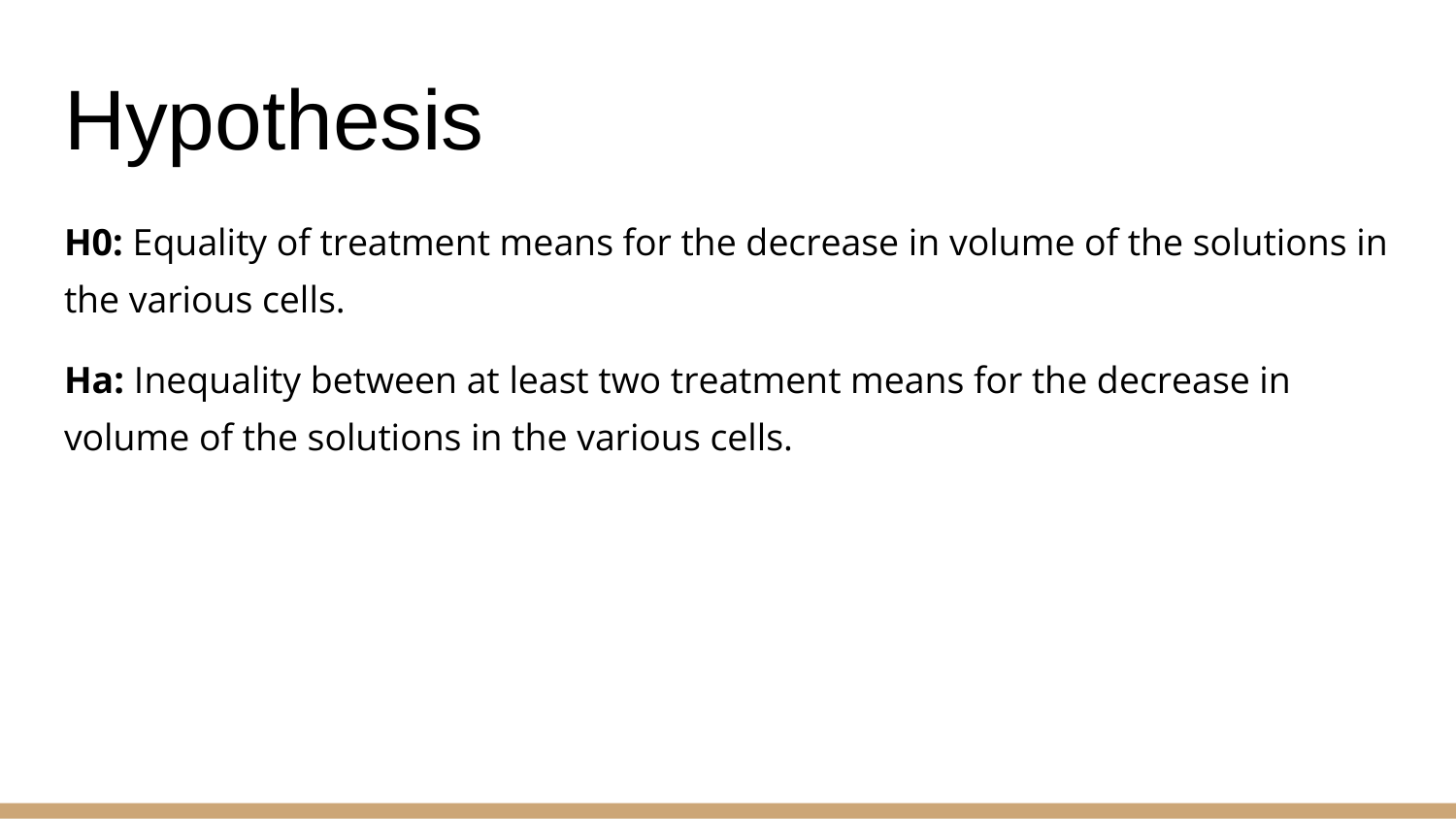

# Hypothesis
H0: Equality of treatment means for the decrease in volume of the solutions in the various cells.
Ha: Inequality between at least two treatment means for the decrease in volume of the solutions in the various cells.